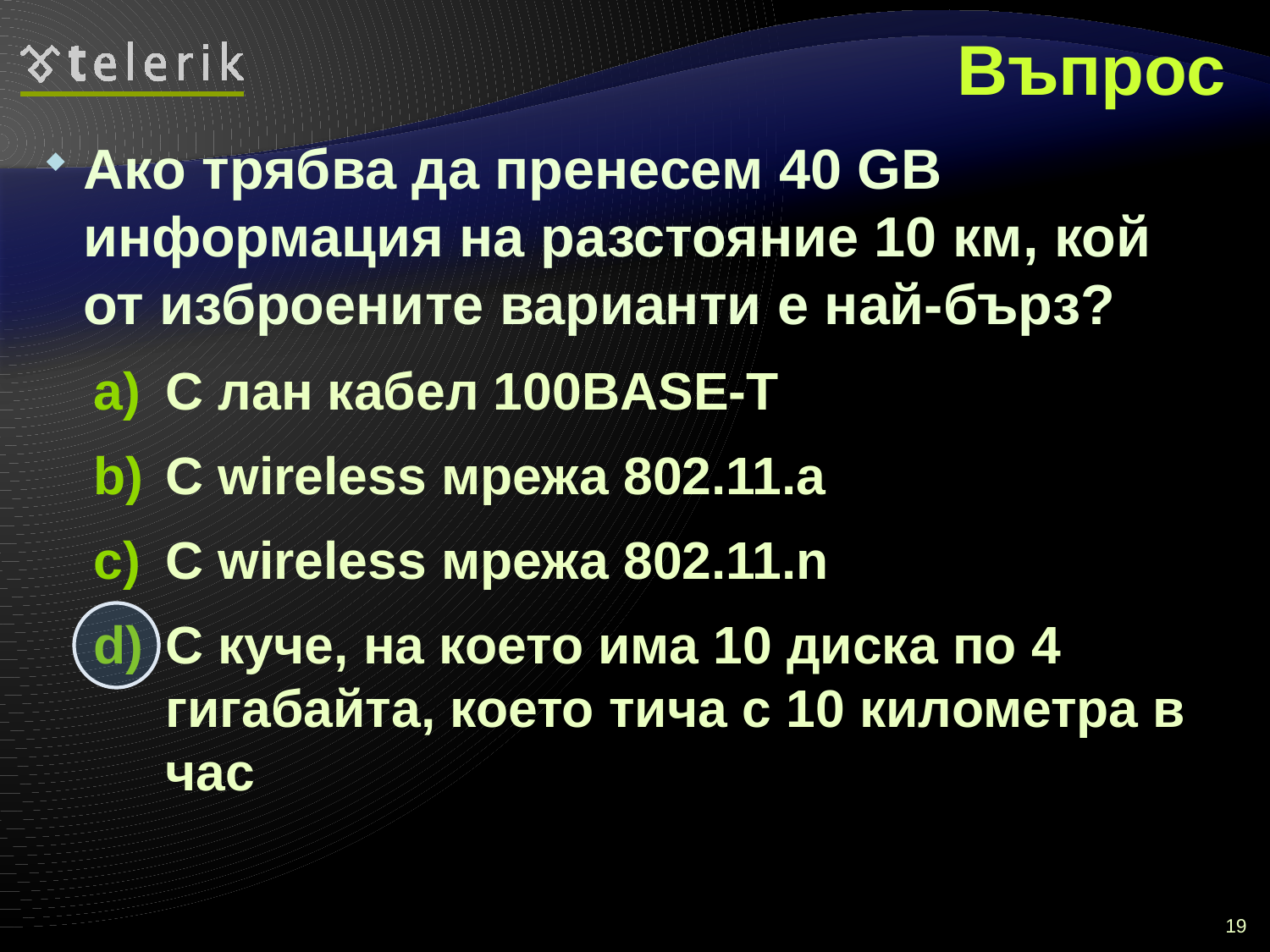

# Въпрос
Ако трябва да пренесем 40 GB информация на разстояние 10 км, кой от изброените варианти е най-бърз?
С лан кабел 100BASE-T
С wireless мрежа 802.11.а
С wireless мрежа 802.11.n
С куче, на което има 10 диска по 4 гигабайта, което тича с 10 километра в час

19